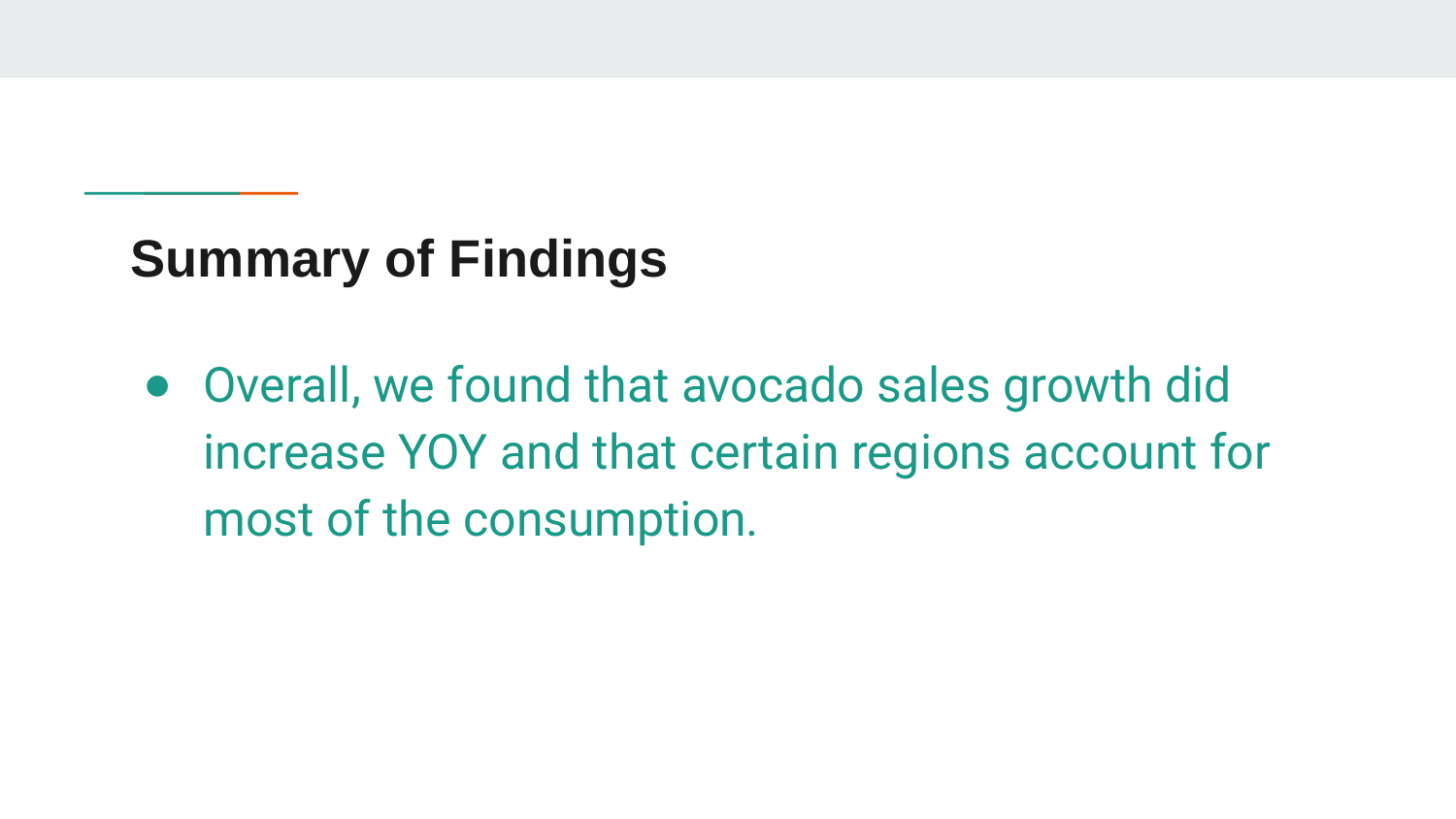

# Summary of Findings
Overall, we found that avocado sales growth did increase YOY and that certain regions account for most of the consumption.